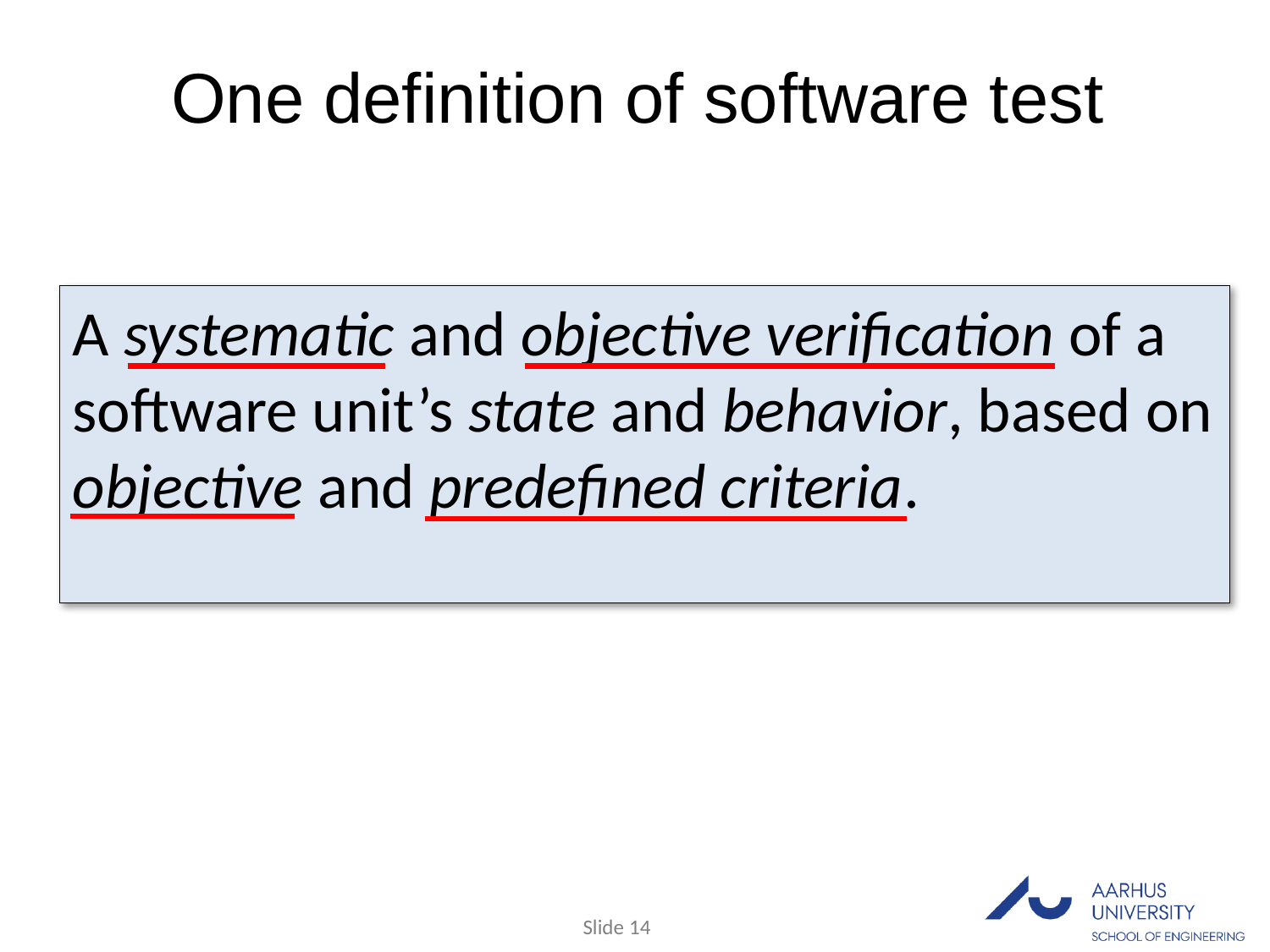

# One definition of software test
A systematic and objective verification of a software unit’s state and behavior, based on objective and predefined criteria.